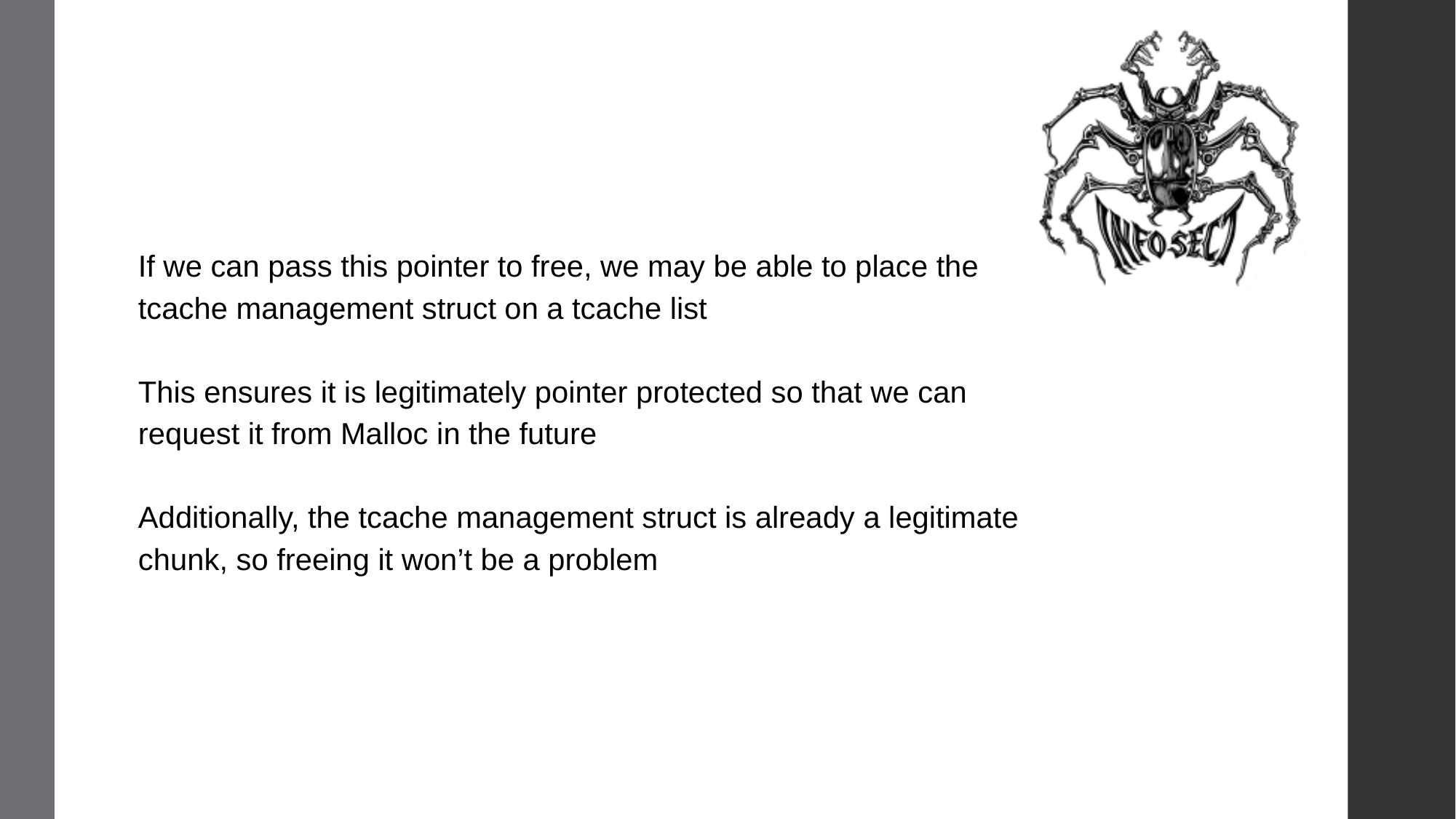

If we can pass this pointer to free, we may be able to place the tcache management struct on a tcache list

This ensures it is legitimately pointer protected so that we can request it from Malloc in the future

Additionally, the tcache management struct is already a legitimate chunk, so freeing it won’t be a problem